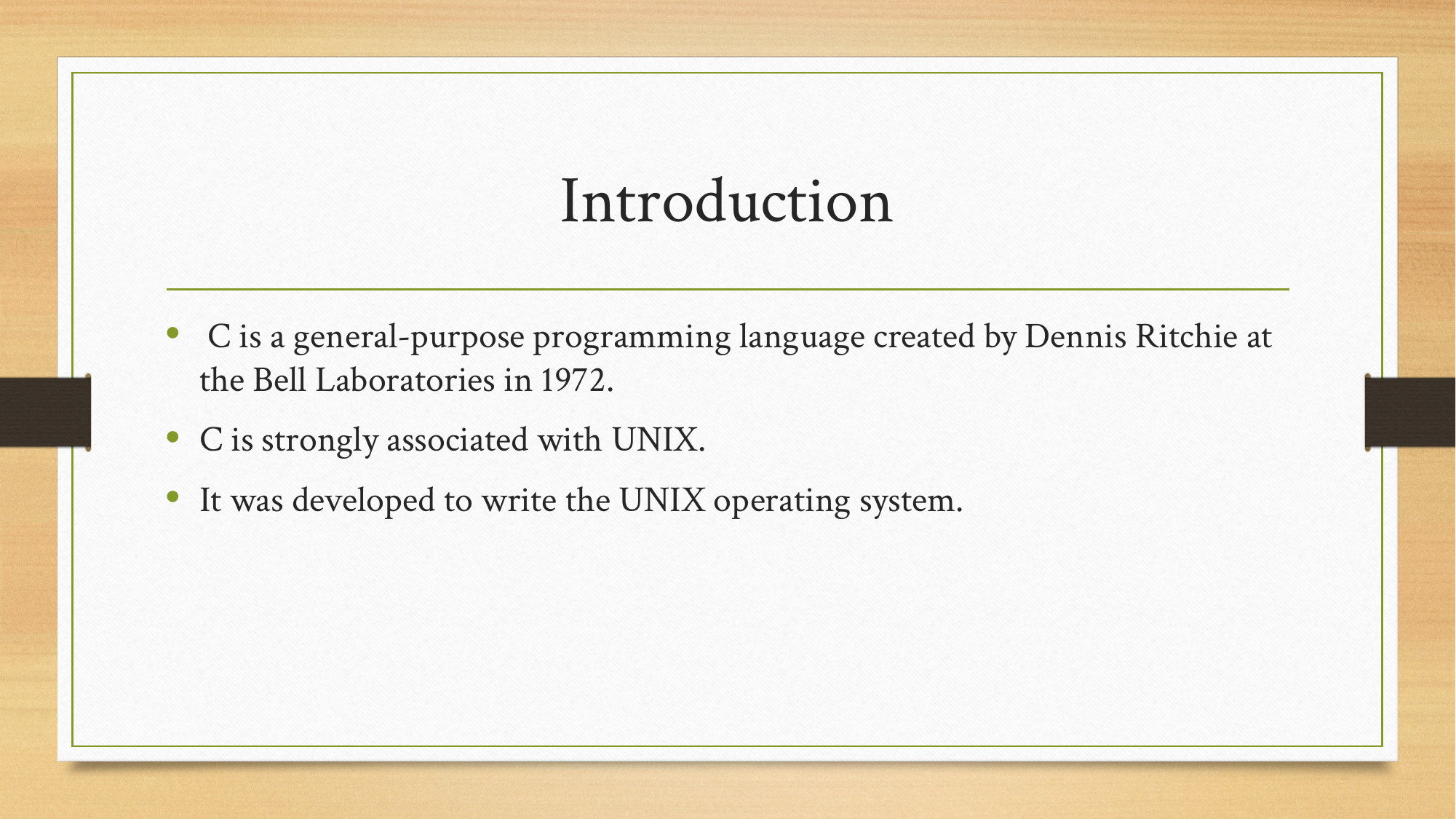

# Introduction
 C is a general-purpose programming language created by Dennis Ritchie at the Bell Laboratories in 1972.
C is strongly associated with UNIX.
It was developed to write the UNIX operating system.